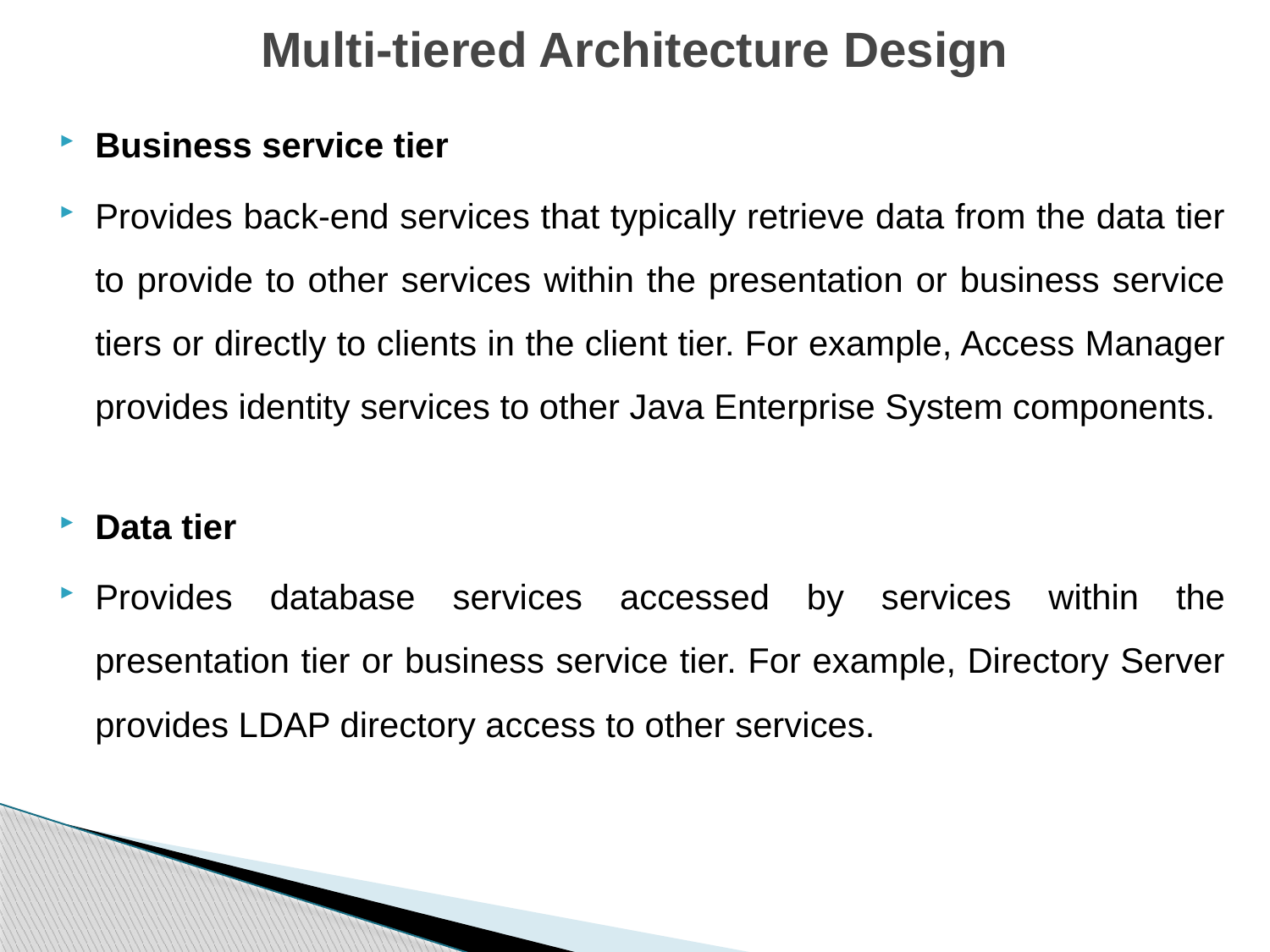

# Multi-tiered Architecture Design
Business service tier
Provides back-end services that typically retrieve data from the data tier to provide to other services within the presentation or business service tiers or directly to clients in the client tier. For example, Access Manager provides identity services to other Java Enterprise System components.

Data tier
Provides database services accessed by services within the presentation tier or business service tier. For example, Directory Server provides LDAP directory access to other services.